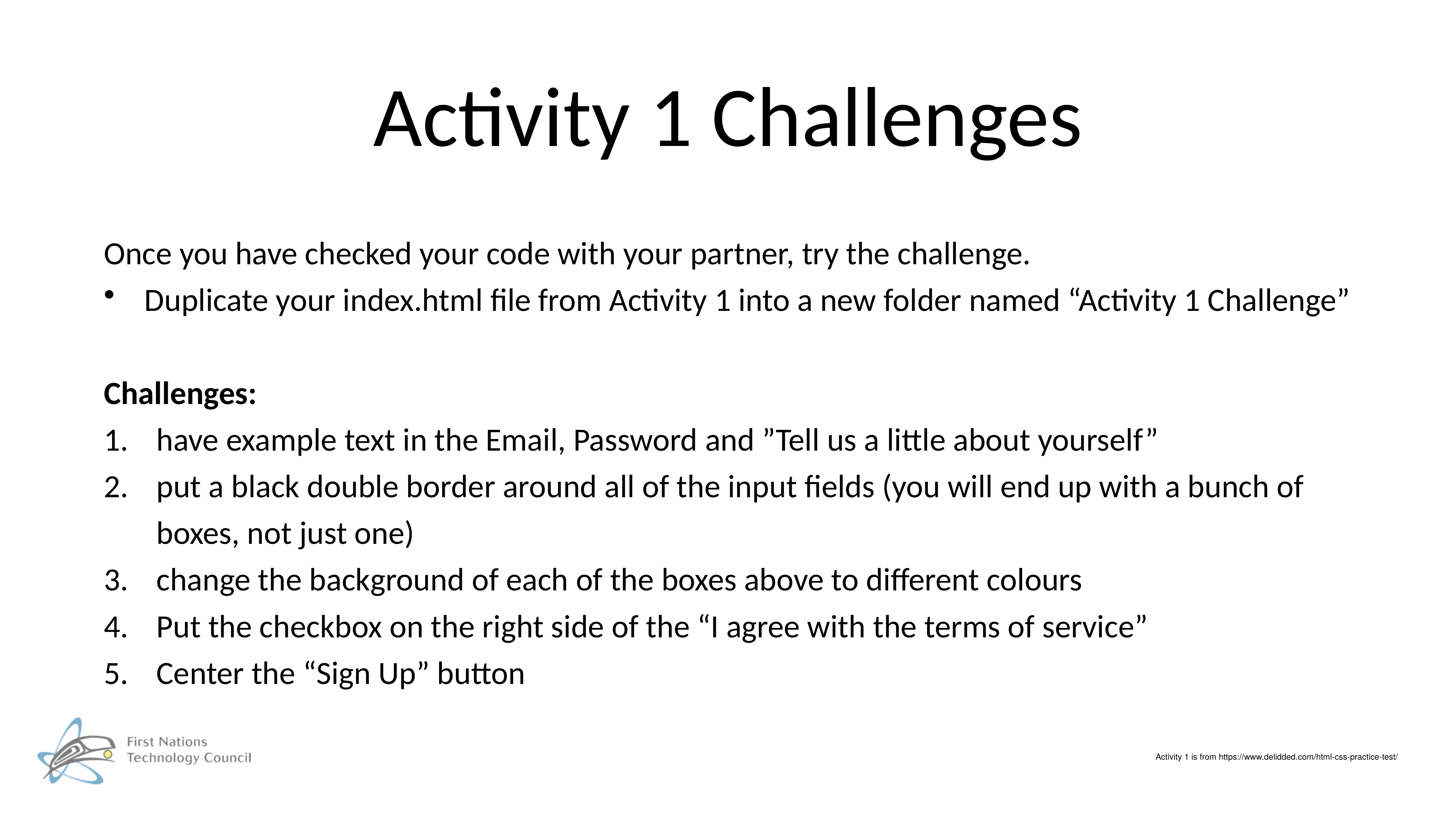

# Activity 1 Challenges
Once you have checked your code with your partner, try the challenge.
Duplicate your index.html file from Activity 1 into a new folder named “Activity 1 Challenge”

Challenges:
have example text in the Email, Password and ”Tell us a little about yourself”
put a black double border around all of the input fields (you will end up with a bunch of boxes, not just one)
change the background of each of the boxes above to different colours
Put the checkbox on the right side of the “I agree with the terms of service”
Center the “Sign Up” button
Activity 1 is from https://www.delidded.com/html-css-practice-test/